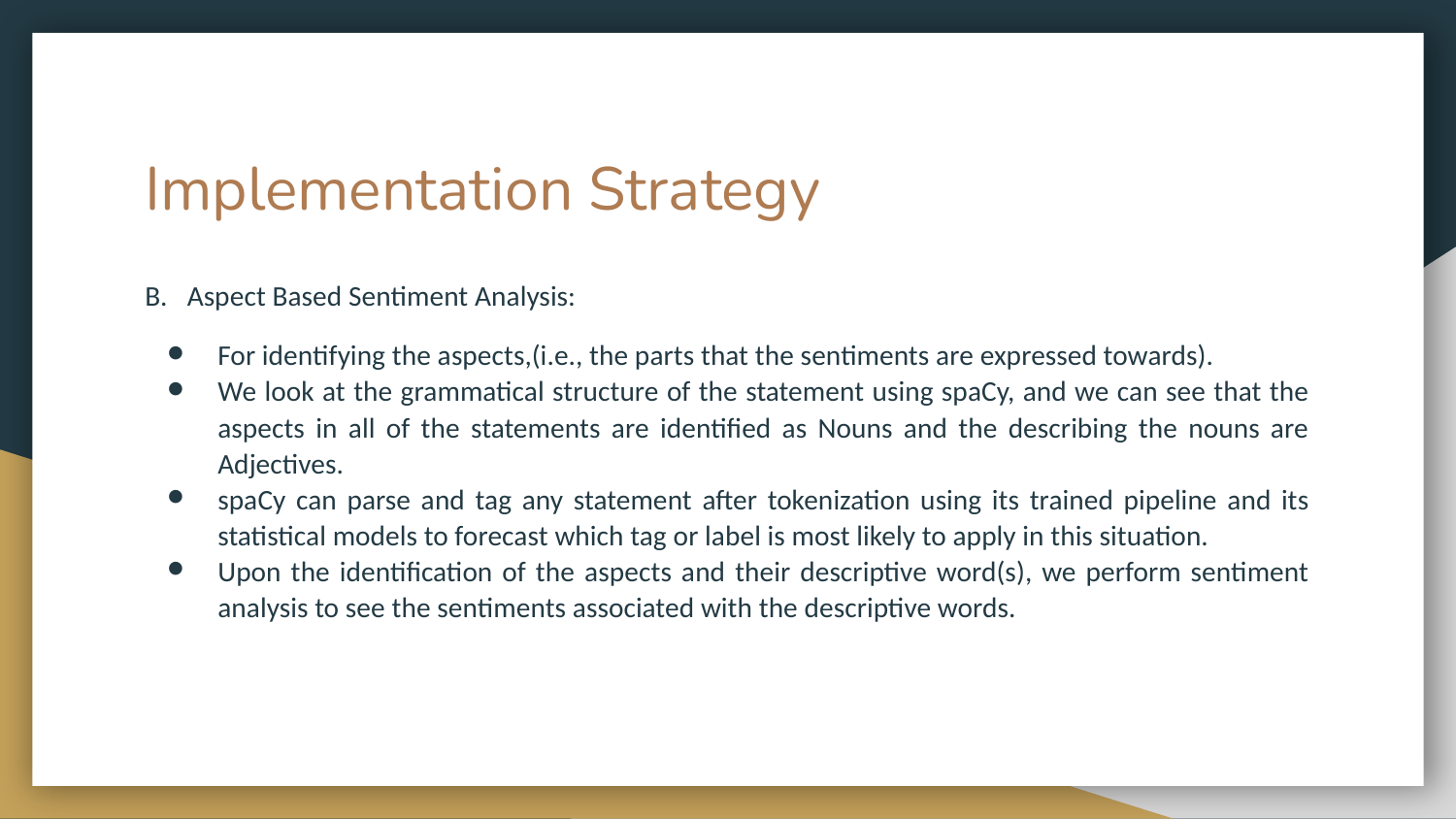

# Implementation Strategy
B.   Aspect Based Sentiment Analysis:
For identifying the aspects,(i.e., the parts that the sentiments are expressed towards).
We look at the grammatical structure of the statement using spaCy, and we can see that the aspects in all of the statements are identified as Nouns and the describing the nouns are Adjectives.
spaCy can parse and tag any statement after tokenization using its trained pipeline and its statistical models to forecast which tag or label is most likely to apply in this situation.
Upon the identification of the aspects and their descriptive word(s), we perform sentiment analysis to see the sentiments associated with the descriptive words.